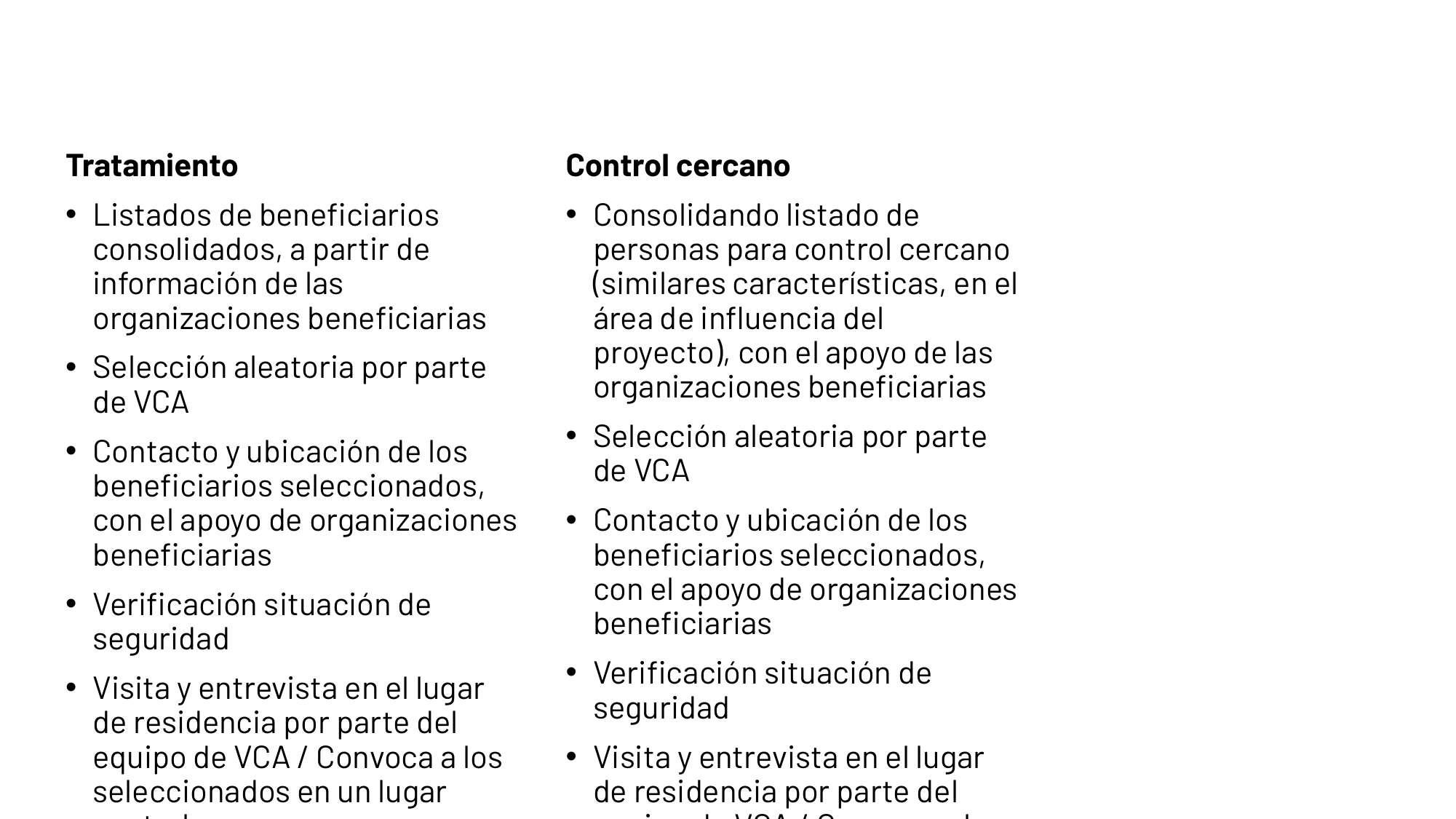

Tratamiento
Listados de beneficiarios consolidados, a partir de información de las organizaciones beneficiarias
Selección aleatoria por parte de VCA
Contacto y ubicación de los beneficiarios seleccionados, con el apoyo de organizaciones beneficiarias
Verificación situación de seguridad
Visita y entrevista en el lugar de residencia por parte del equipo de VCA / Convoca a los seleccionados en un lugar central.
Control cercano
Consolidando listado de personas para control cercano (similares características, en el área de influencia del proyecto), con el apoyo de las organizaciones beneficiarias
Selección aleatoria por parte de VCA
Contacto y ubicación de los beneficiarios seleccionados, con el apoyo de organizaciones beneficiarias
Verificación situación de seguridad
Visita y entrevista en el lugar de residencia por parte del equipo de VCA / Convoca a los seleccionados en un lugar central.
Alternativa: operativo vía delimitación geográfica, si no se logran consolidar listados.